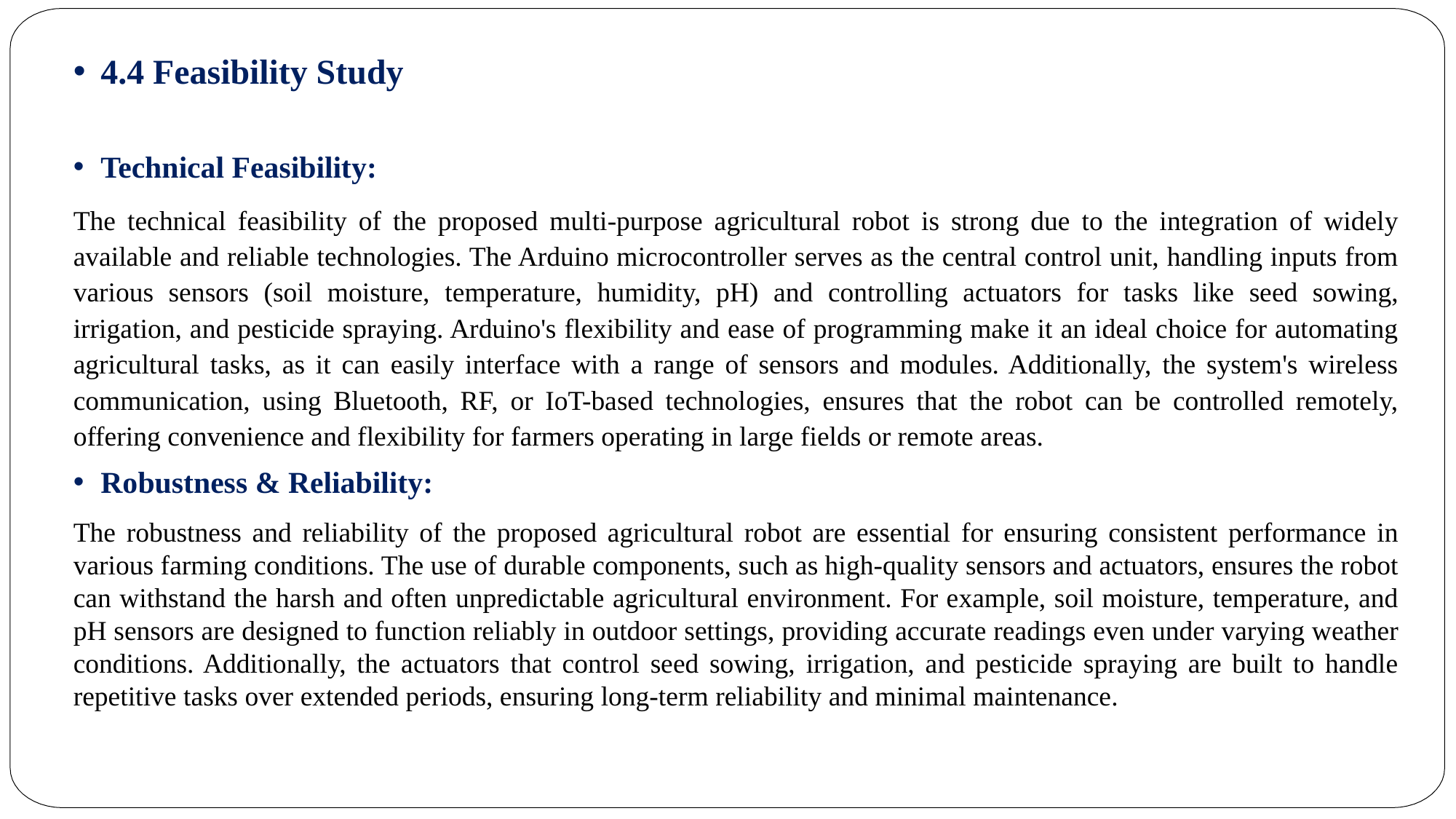

4.4 Feasibility Study

Technical Feasibility:
The technical feasibility of the proposed multi-purpose agricultural robot is strong due to the integration of widely available and reliable technologies. The Arduino microcontroller serves as the central control unit, handling inputs from various sensors (soil moisture, temperature, humidity, pH) and controlling actuators for tasks like seed sowing, irrigation, and pesticide spraying. Arduino's flexibility and ease of programming make it an ideal choice for automating agricultural tasks, as it can easily interface with a range of sensors and modules. Additionally, the system's wireless communication, using Bluetooth, RF, or IoT-based technologies, ensures that the robot can be controlled remotely, offering convenience and flexibility for farmers operating in large fields or remote areas.
Robustness & Reliability:
The robustness and reliability of the proposed agricultural robot are essential for ensuring consistent performance in various farming conditions. The use of durable components, such as high-quality sensors and actuators, ensures the robot can withstand the harsh and often unpredictable agricultural environment. For example, soil moisture, temperature, and pH sensors are designed to function reliably in outdoor settings, providing accurate readings even under varying weather conditions. Additionally, the actuators that control seed sowing, irrigation, and pesticide spraying are built to handle repetitive tasks over extended periods, ensuring long-term reliability and minimal maintenance.